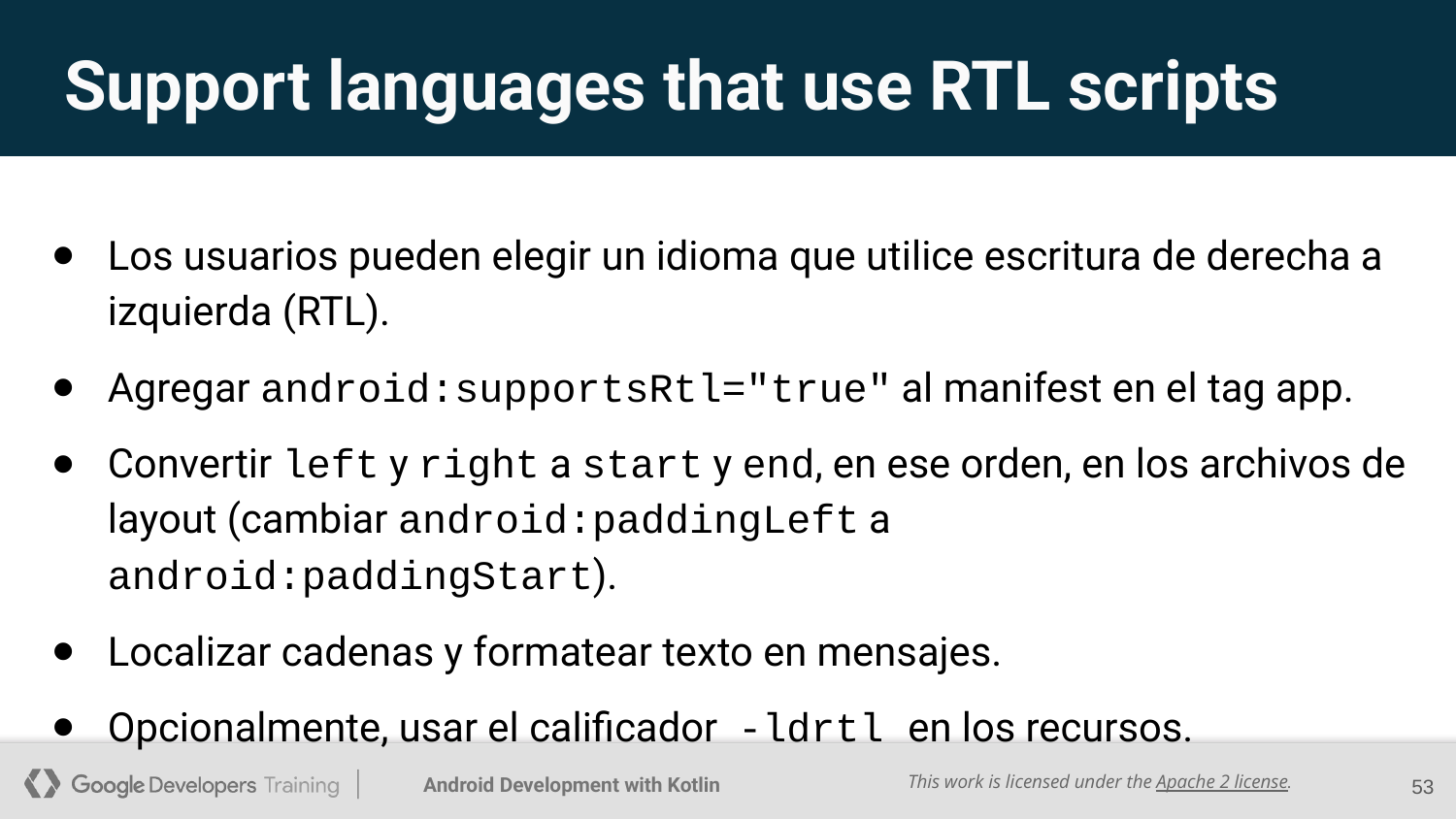

# Support languages that use RTL scripts
Los usuarios pueden elegir un idioma que utilice escritura de derecha a izquierda (RTL).
Agregar android:supportsRtl="true" al manifest en el tag app.
Convertir left y right a start y end, en ese orden, en los archivos de layout (cambiar android:paddingLeft a android:paddingStart).
Localizar cadenas y formatear texto en mensajes.
Opcionalmente, usar el calificador  -ldrtl en los recursos.
53